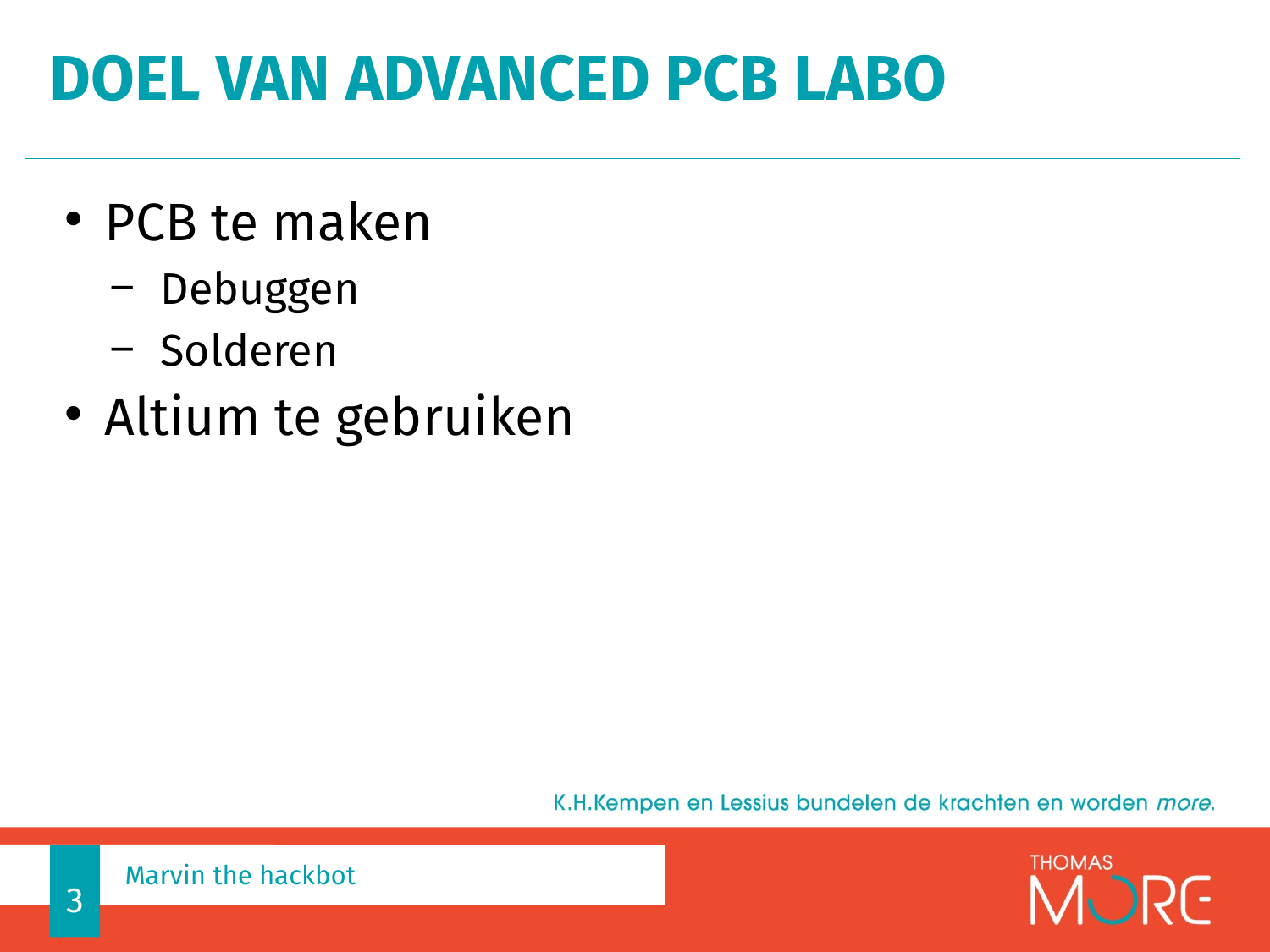

# Doel van Advanced Pcb Labo
PCB te maken
Debuggen
Solderen
Altium te gebruiken
3

Marvin the hackbot